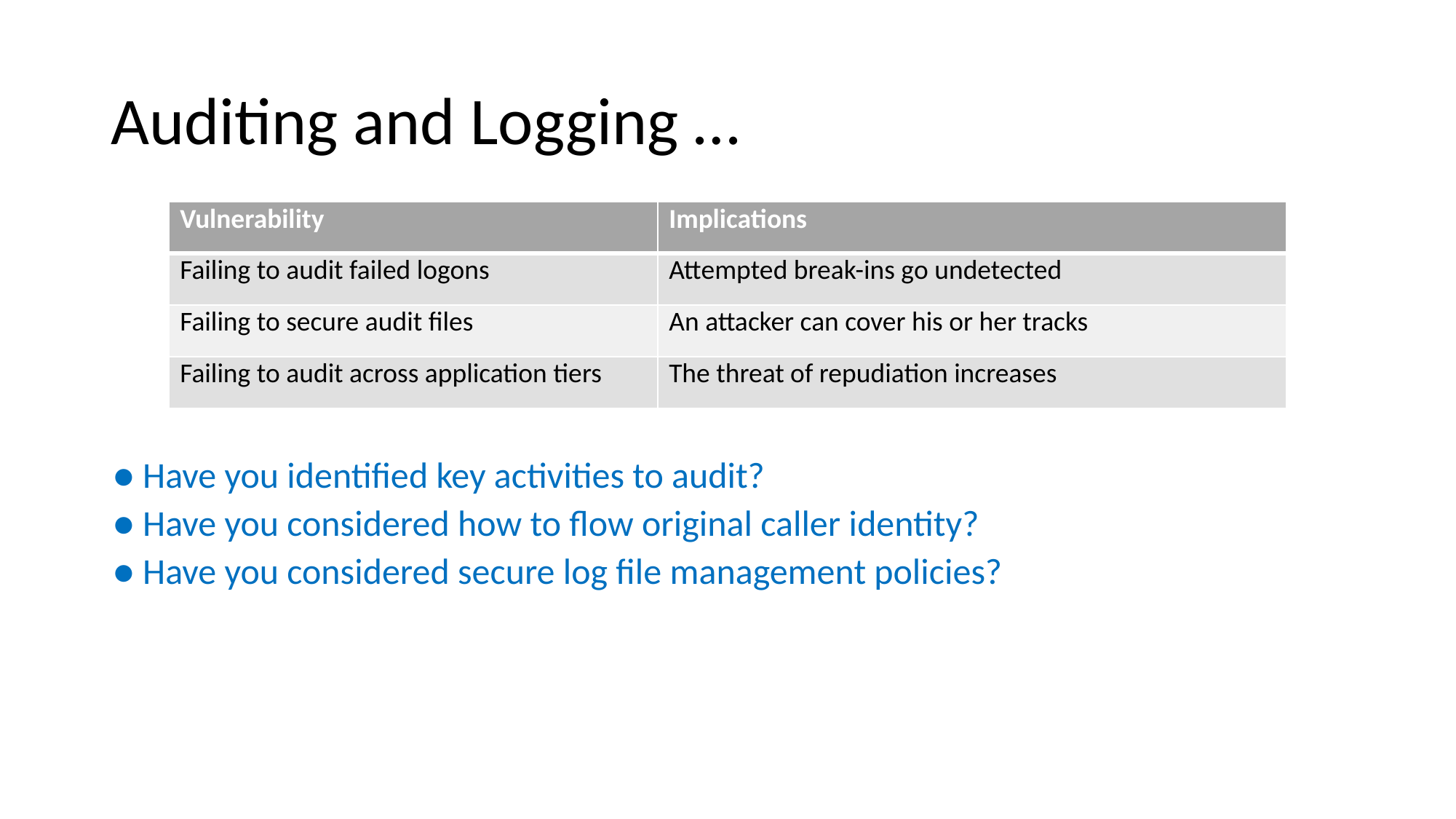

# Auditing and Logging …
| Vulnerability | Implications |
| --- | --- |
| Failing to audit failed logons | Attempted break-ins go undetected |
| Failing to secure audit files | An attacker can cover his or her tracks |
| Failing to audit across application tiers | The threat of repudiation increases |
● Have you identified key activities to audit?
● Have you considered how to flow original caller identity?
● Have you considered secure log file management policies?